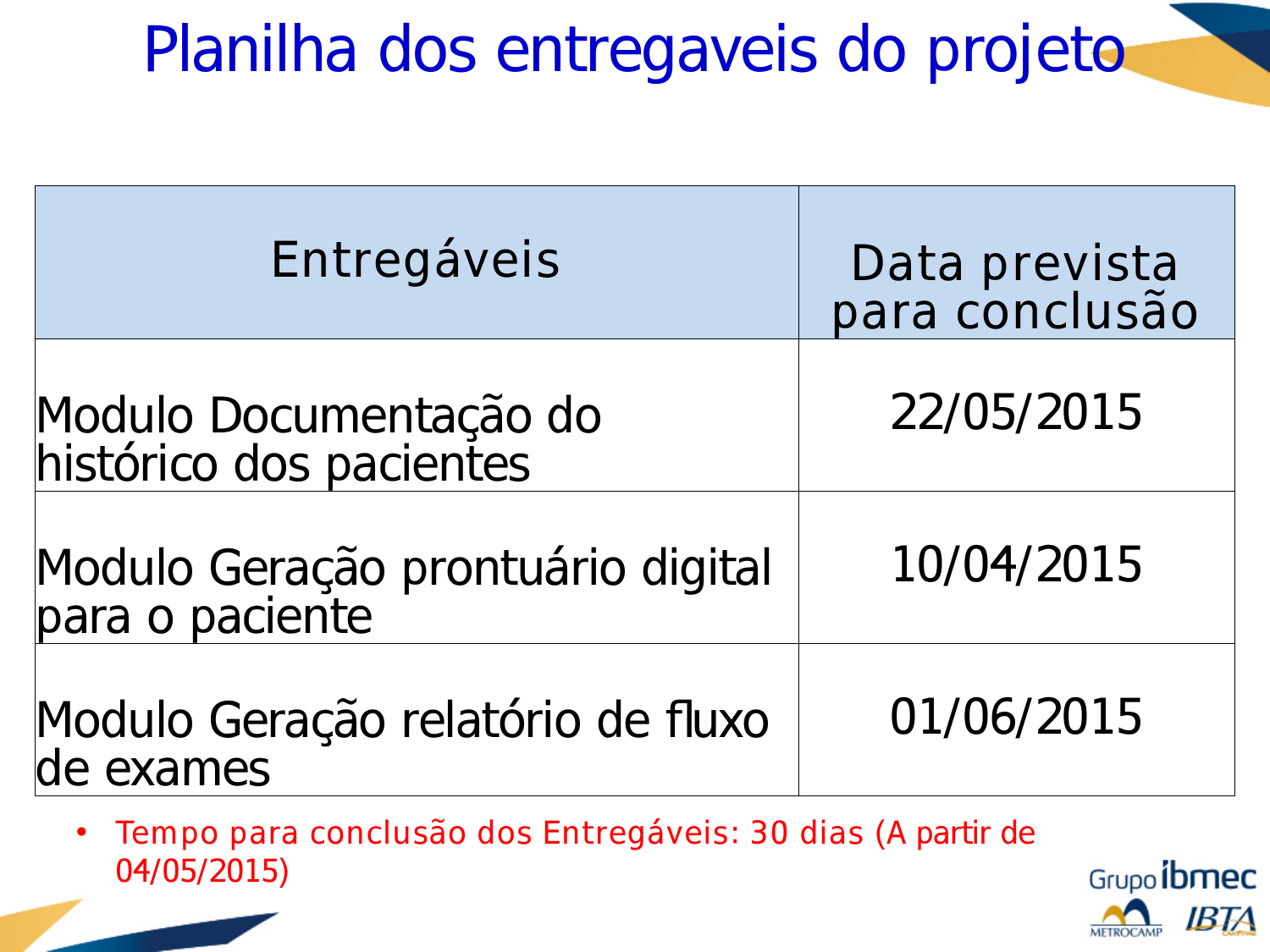

# Planilha dos entregaveis do projeto
| Entregáveis | Data prevista para conclusão |
| --- | --- |
| Modulo Documentação do histórico dos pacientes | 22/05/2015 |
| Modulo Geração prontuário digital para o paciente | 10/04/2015 |
| Modulo Geração relatório de fluxo de exames | 01/06/2015 |
Tempo para conclusão dos Entregáveis: 30 dias (A partir de 04/05/2015)